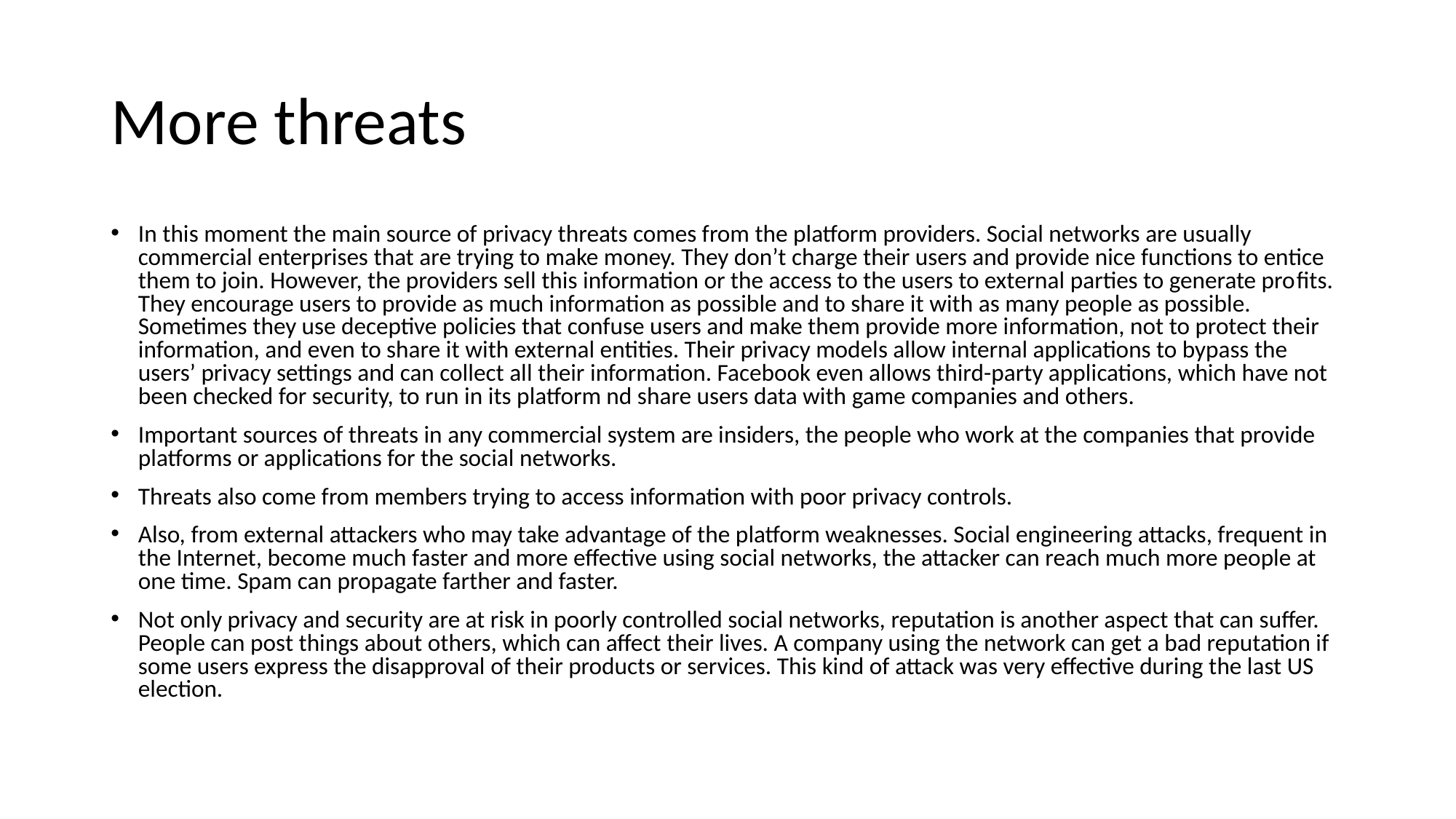

# More threats
In this moment the main source of privacy threats comes from the platform providers. Social networks are usually commercial enterprises that are trying to make money. They don’t charge their users and provide nice functions to entice them to join. However, the providers sell this information or the access to the users to external parties to generate profits. They encourage users to provide as much information as possible and to share it with as many people as possible. Sometimes they use deceptive policies that confuse users and make them provide more information, not to protect their information, and even to share it with external entities. Their privacy models allow internal applications to bypass the users’ privacy settings and can collect all their information. Facebook even allows third-party applications, which have not been checked for security, to run in its platform nd share users data with game companies and others.
Important sources of threats in any commercial system are insiders, the people who work at the companies that provide platforms or applications for the social networks.
Threats also come from members trying to access information with poor privacy controls.
Also, from external attackers who may take advantage of the platform weaknesses. Social engineering attacks, frequent in the Internet, become much faster and more effective using social networks, the attacker can reach much more people at one time. Spam can propagate farther and faster.
Not only privacy and security are at risk in poorly controlled social networks, reputation is another aspect that can suffer. People can post things about others, which can affect their lives. A company using the network can get a bad reputation if some users express the disapproval of their products or services. This kind of attack was very effective during the last US election.